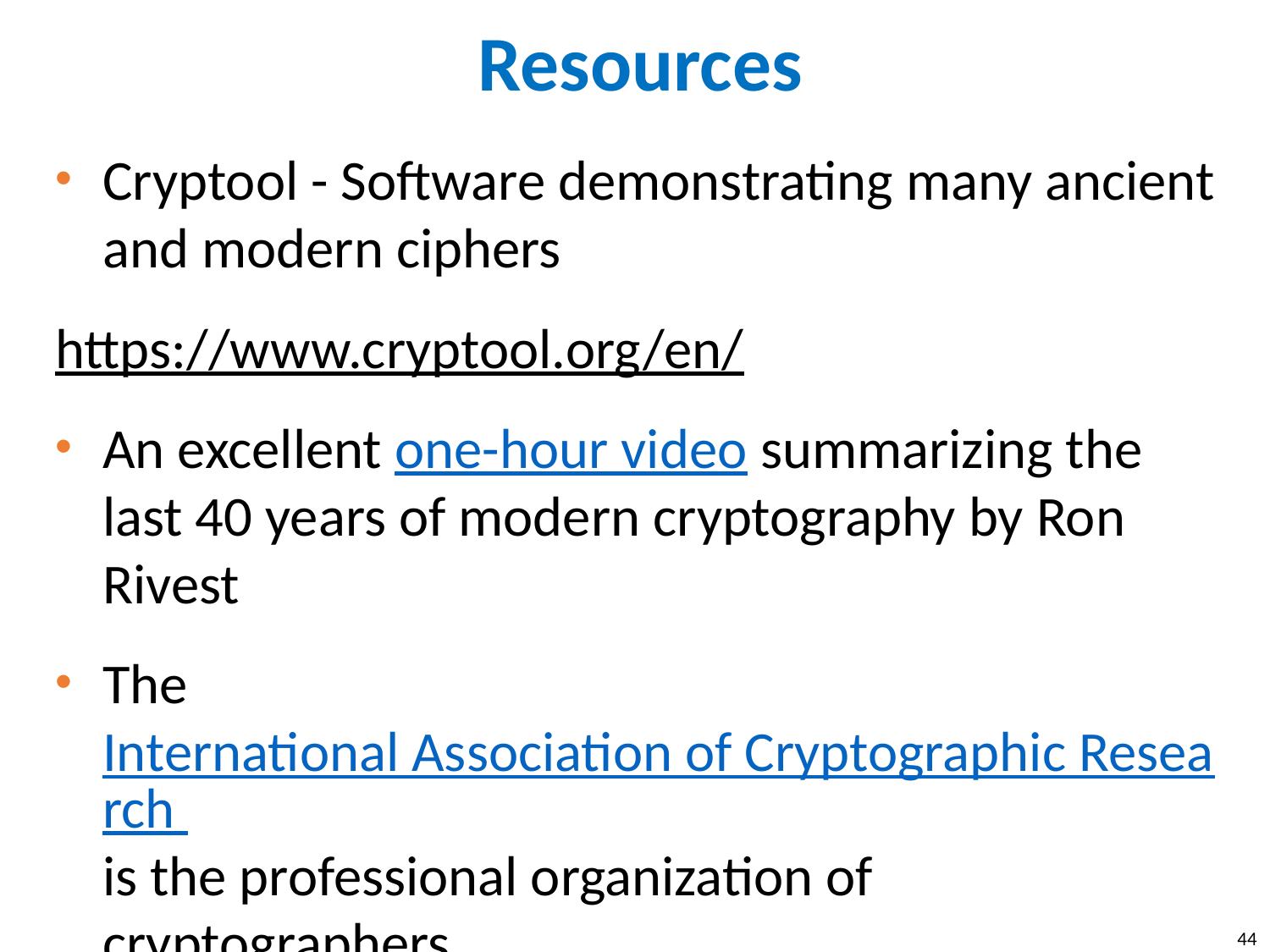

# Resources
Cryptool - Software demonstrating many ancient and modern ciphers
https://www.cryptool.org/en/
An excellent one-hour video summarizing the last 40 years of modern cryptography by Ron Rivest
The International Association of Cryptographic Research is the professional organization of cryptographers.

44